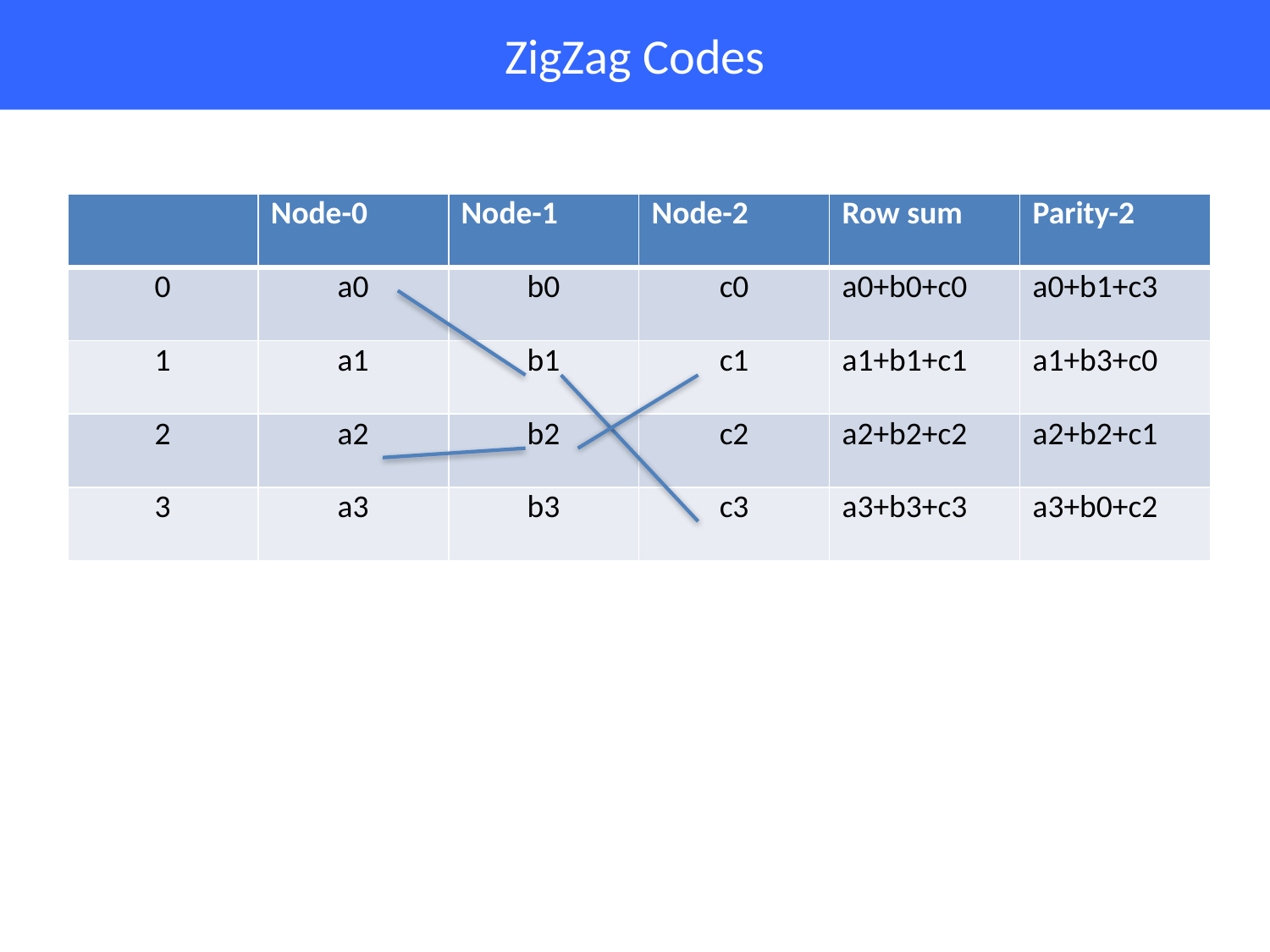

# Recovering from single failures
ZigZag Codes
|  | Node-0 | Node-1 | Node-2 | Row sum | Parity-2 |
| --- | --- | --- | --- | --- | --- |
| 0 | a0 | b0 | c0 | a0+b0+c0 | a0+b1+c3 |
| 1 | a1 | b1 | c1 | a1+b1+c1 | a1+b3+c0 |
| 2 | a2 | b2 | c2 | a2+b2+c2 | a2+b2+c1 |
| 3 | a3 | b3 | c3 | a3+b3+c3 | a3+b0+c2 |